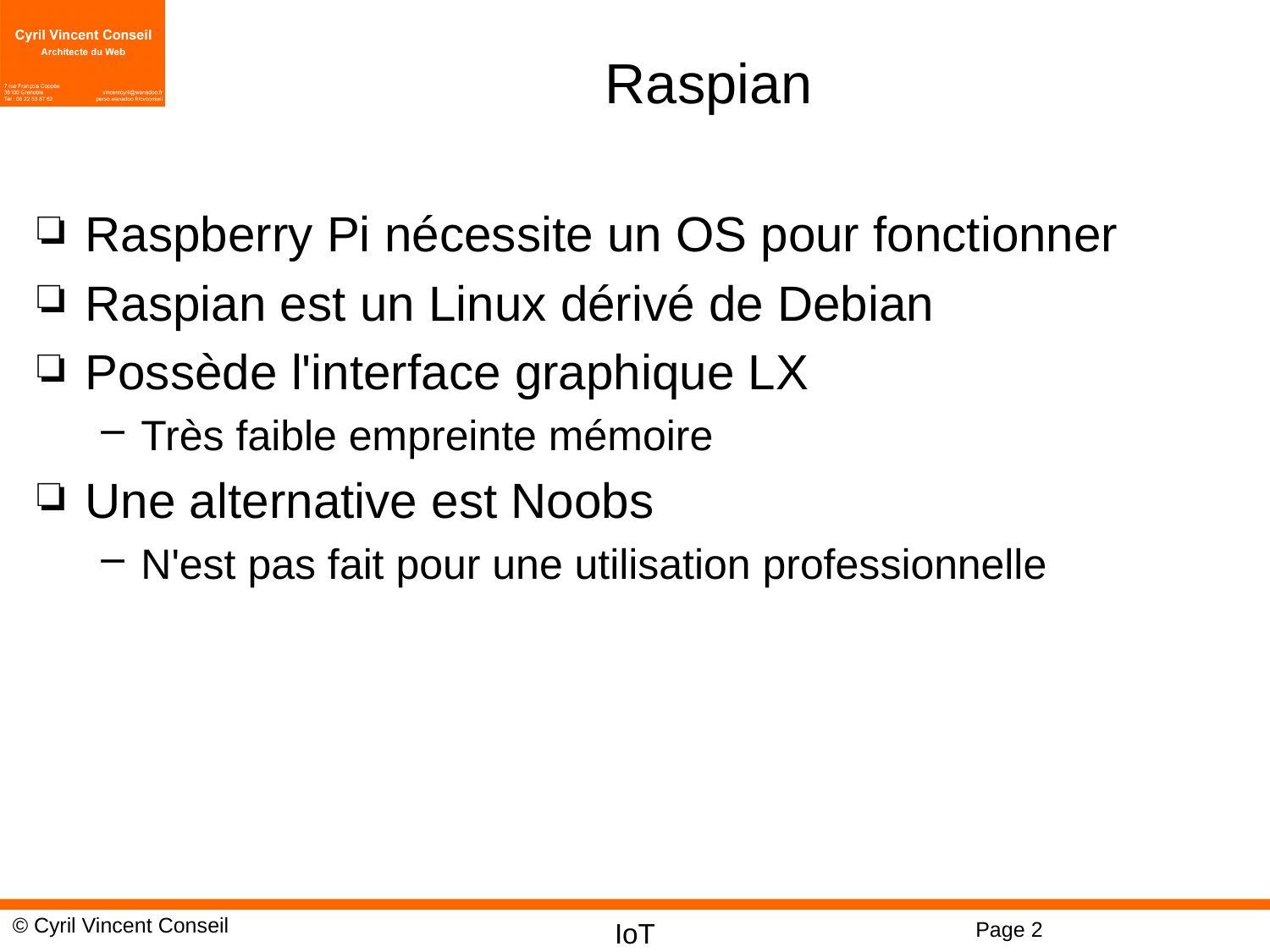

# Raspian
Raspberry Pi nécessite un OS pour fonctionner
Raspian est un Linux dérivé de Debian
Possède l'interface graphique LX
Très faible empreinte mémoire
Une alternative est Noobs
N'est pas fait pour une utilisation professionnelle